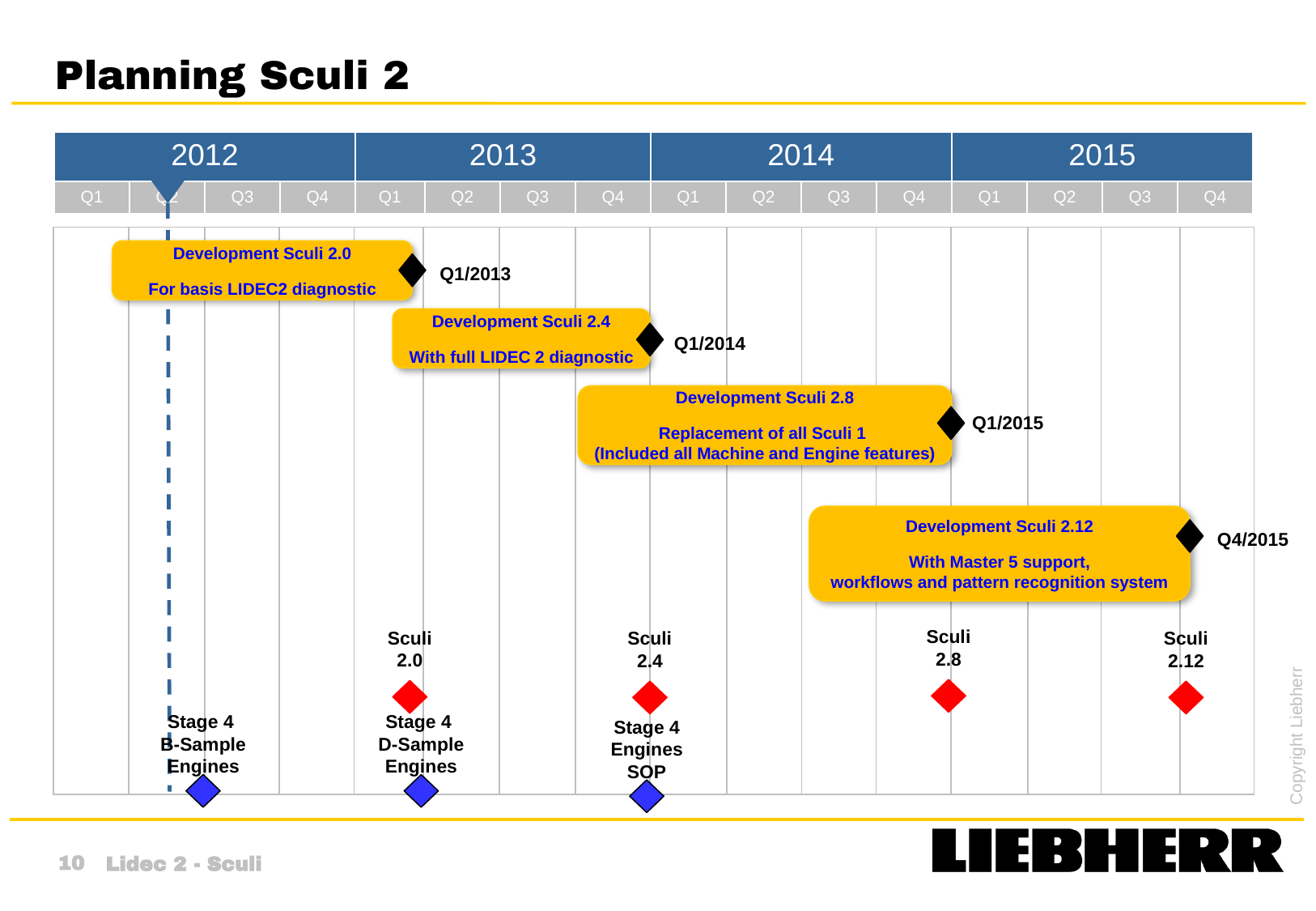

# Planning Sculi 2
| 2012 |  |  |  | 2013 |  |  |  | 2014 |  |  |  | 2015 |  |  |  |
| --- | --- | --- | --- | --- | --- | --- | --- | --- | --- | --- | --- | --- | --- | --- | --- |
| Q1 | Q2 | Q3 | Q4 | Q1 | Q2 | Q3 | Q4 | Q1 | Q2 | Q3 | Q4 | Q1 | Q2 | Q3 | Q4 |

|  |  |  |  |  |  |  |  |  |  |  |  |  |  |  |  |
| --- | --- | --- | --- | --- | --- | --- | --- | --- | --- | --- | --- | --- | --- | --- | --- |
Development Sculi 2.0
For basis LIDEC2 diagnostic

Q1/2013
Development Sculi 2.4
With full LIDEC 2 diagnostic

Q1/2014
Development Sculi 2.8
Replacement of all Sculi 1
(Included all Machine and Engine features)
Q1/2015

Development Sculi 2.12
With Master 5 support,
workflows and pattern recognition system

Q4/2015
Sculi
2.8

Sculi
2.0

Sculi
2.4

Sculi
2.12

Stage 4
B-Sample Engines
Stage 4
D-Sample Engines

Stage 4 Engines SOP

10
Lidec 2 - Sculi